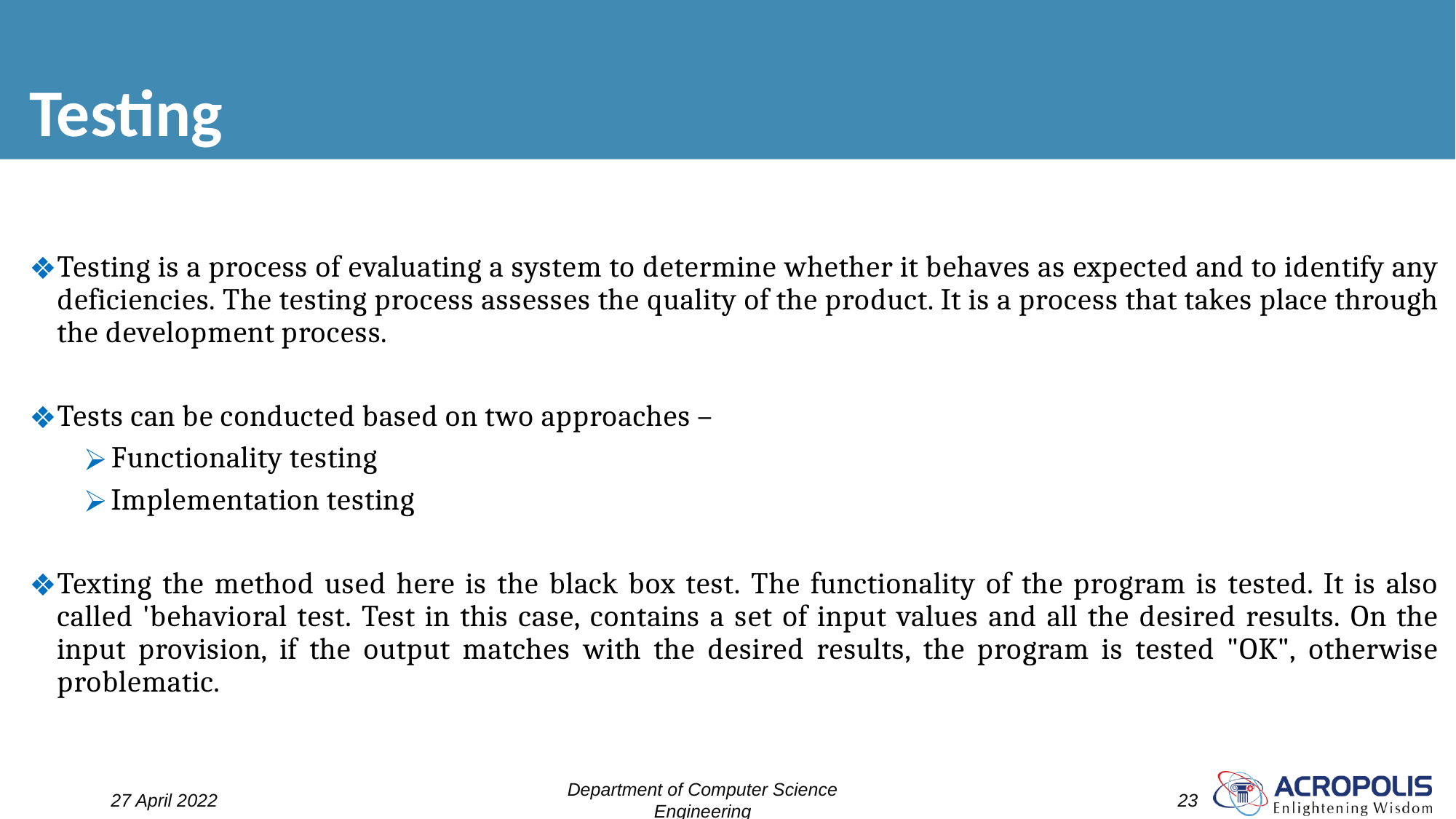

# Testing
Testing is a process of evaluating a system to determine whether it behaves as expected and to identify any deficiencies. The testing process assesses the quality of the product. It is a process that takes place through the development process.

Tests can be conducted based on two approaches –
Functionality testing
Implementation testing

Texting the method used here is the black box test. The functionality of the program is tested. It is also called 'behavioral test. Test in this case, contains a set of input values and all the desired results. On the input provision, if the output matches with the desired results, the program is tested "OK", otherwise problematic.
27 April 2022
Department of Computer Science Engineering
23